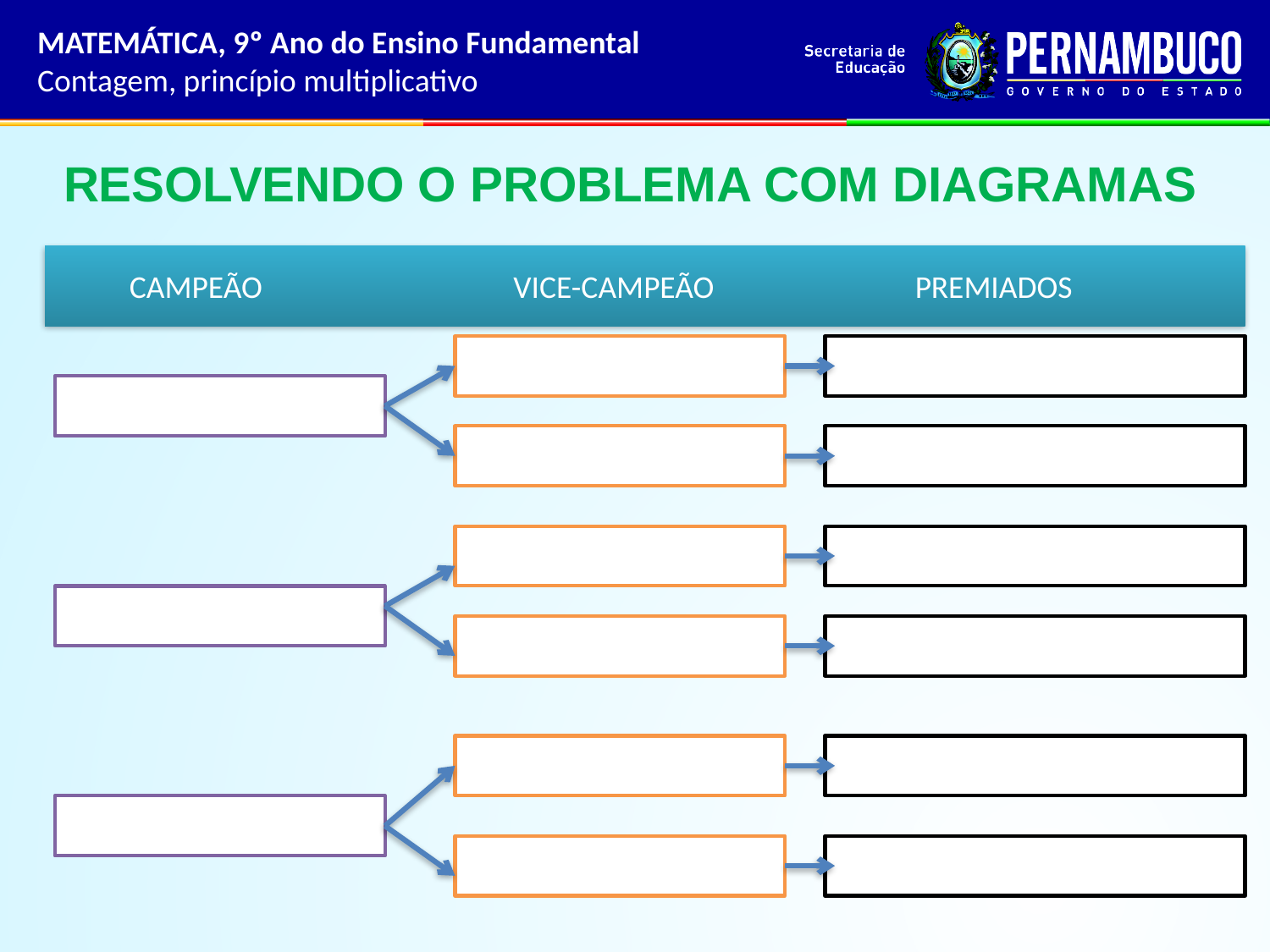

MATEMÁTICA, 9º Ano do Ensino Fundamental
Contagem, princípio multiplicativo
RESOLVENDO O PROBLEMA COM DIAGRAMAS

          CAMPEÃO                                   VICE-CAMPEÃO                            PREMIADOS